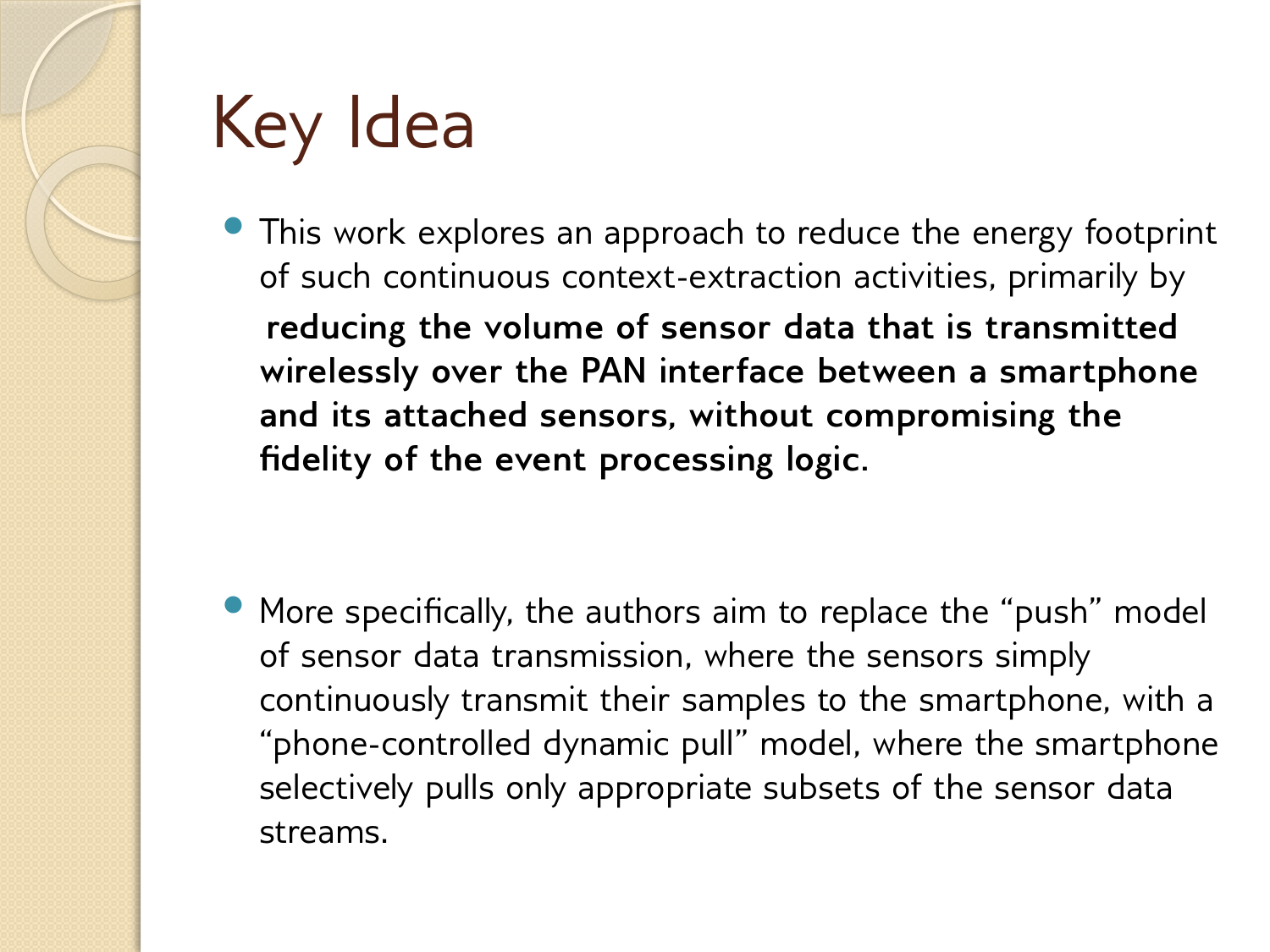

# Key Idea
This work explores an approach to reduce the energy footprint of such continuous context-extraction activities, primarily by
    reducing the volume of sensor data that is transmitted wirelessly over the PAN interface between a smartphone and its attached sensors, without compromising the fidelity of the event processing logic.

More specifically, the authors aim to replace the “push” model of sensor data transmission, where the sensors simply continuously transmit their samples to the smartphone, with a “phone-controlled dynamic pull” model, where the smartphone selectively pulls only appropriate subsets of the sensor data streams.